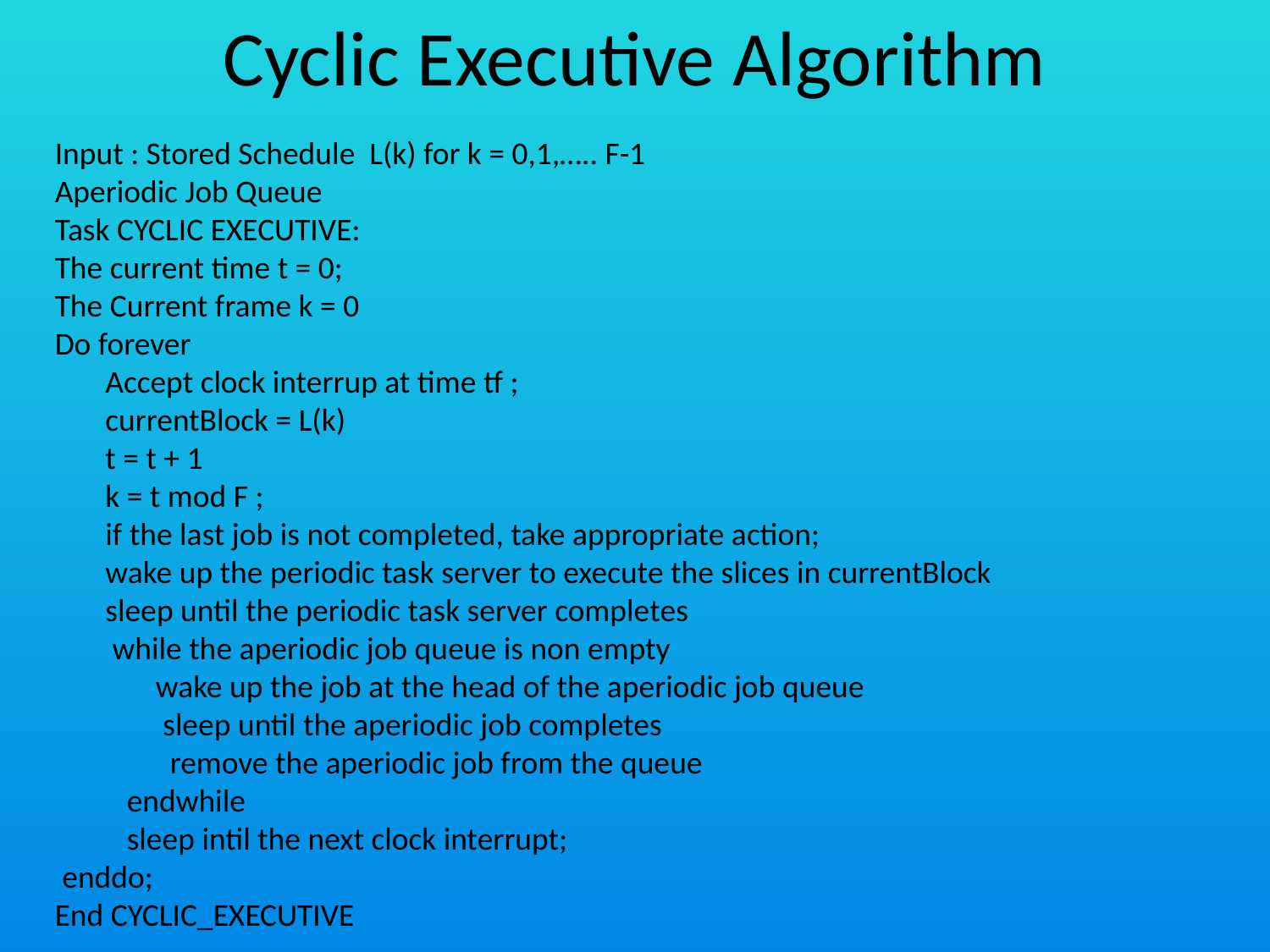

# Cyclic Executive Algorithm
Input : Stored Schedule  L(k) for k = 0,1,….. F-1
Aperiodic Job Queue
Task CYCLIC EXECUTIVE:
The current time t = 0;
The Current frame k = 0
Do forever
       Accept clock interrup at time tf ;
       currentBlock = L(k)
       t = t + 1
       k = t mod F ;
       if the last job is not completed, take appropriate action;
       wake up the periodic task server to execute the slices in currentBlock
       sleep until the periodic task server completes
        while the aperiodic job queue is non empty
              wake up the job at the head of the aperiodic job queue
               sleep until the aperiodic job completes
                remove the aperiodic job from the queue
          endwhile
          sleep intil the next clock interrupt;
 enddo;
End CYCLIC_EXECUTIVE